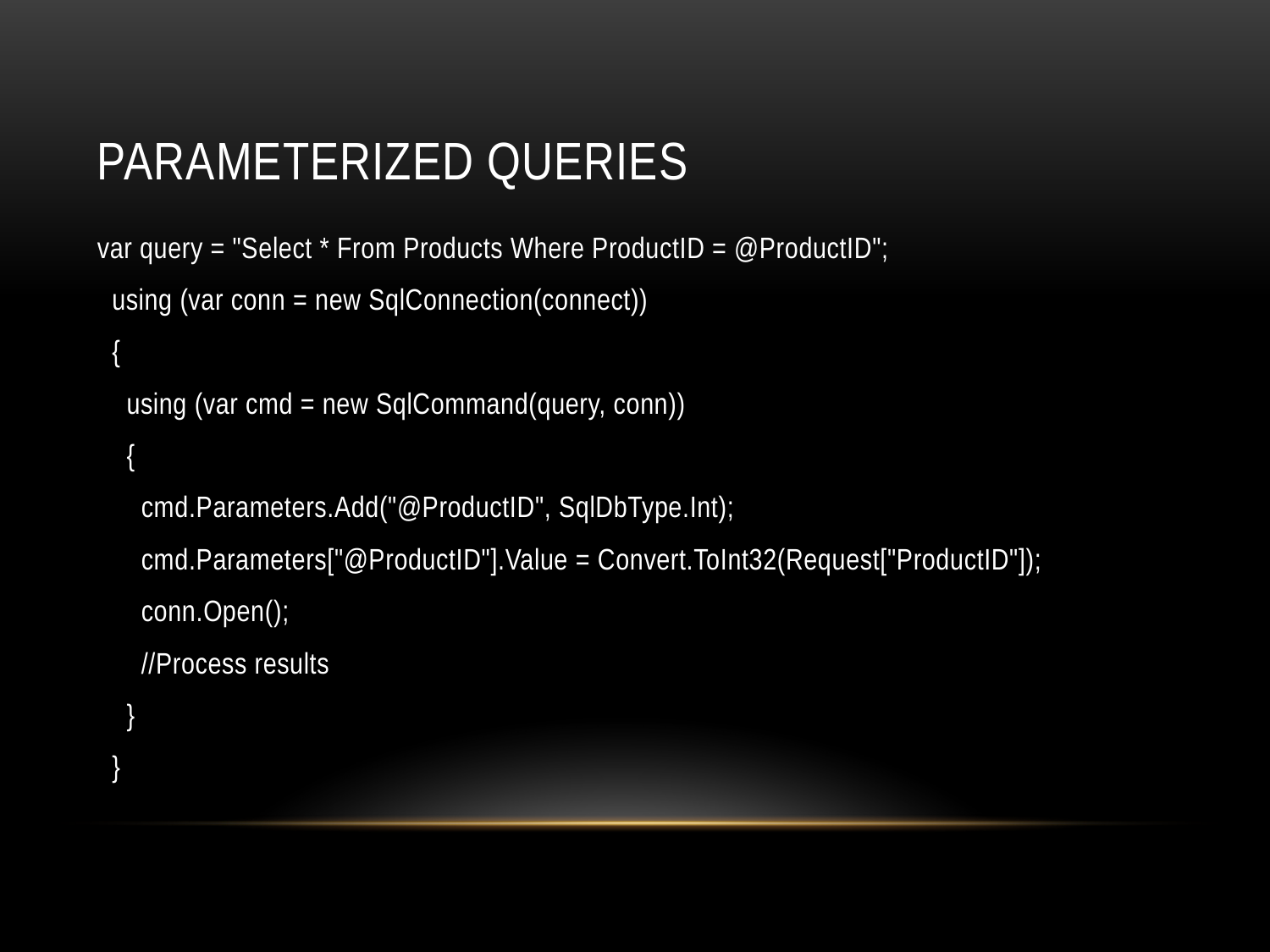

# Parameterized queries
var query = "Select * From Products Where ProductID = @ProductID";
  using (var conn = new SqlConnection(connect))
  {
    using (var cmd = new SqlCommand(query, conn))
    {
      cmd.Parameters.Add("@ProductID", SqlDbType.Int);
      cmd.Parameters["@ProductID"].Value = Convert.ToInt32(Request["ProductID"]);
      conn.Open();
      //Process results
    }
  }